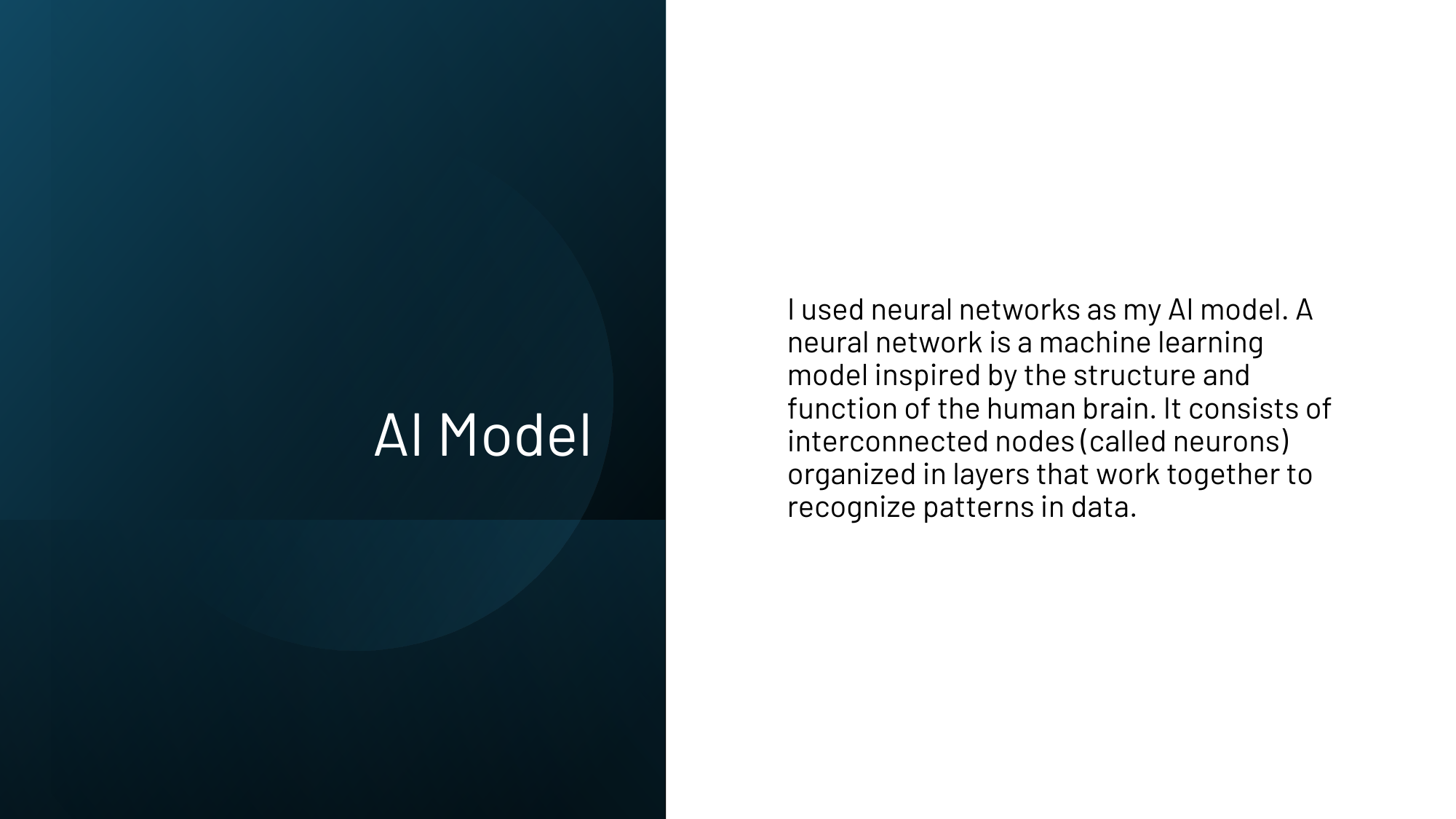

# AI Model

I used neural networks as my AI model. A neural network is a machine learning model inspired by the structure and function of the human brain. It consists of interconnected nodes (called neurons) organized in layers that work together to recognize patterns in data.